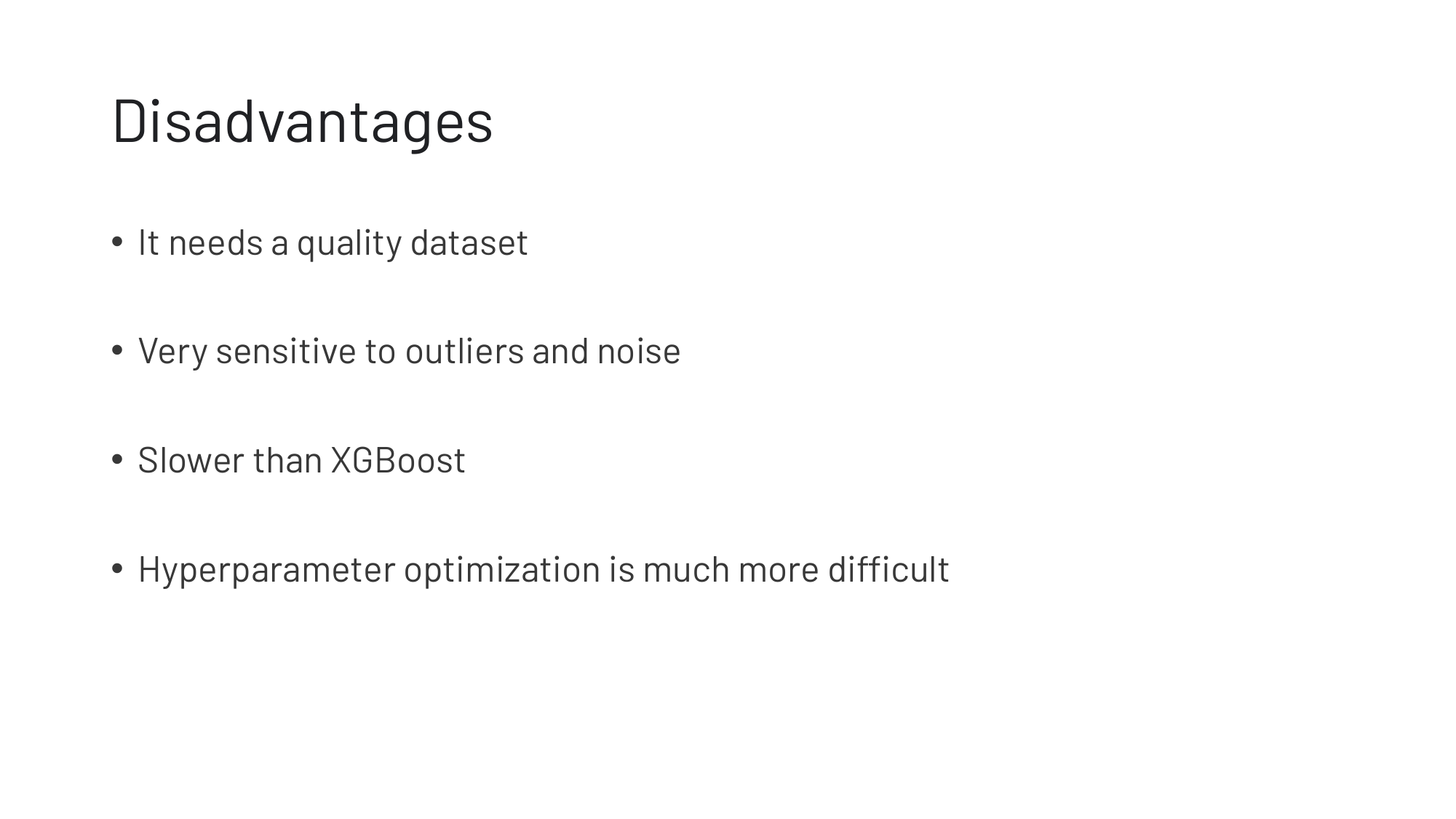

# Disadvantages
It needs a quality dataset

Very sensitive to outliers and noise

Slower than XGBoost

Hyperparameter optimization is much more difficult